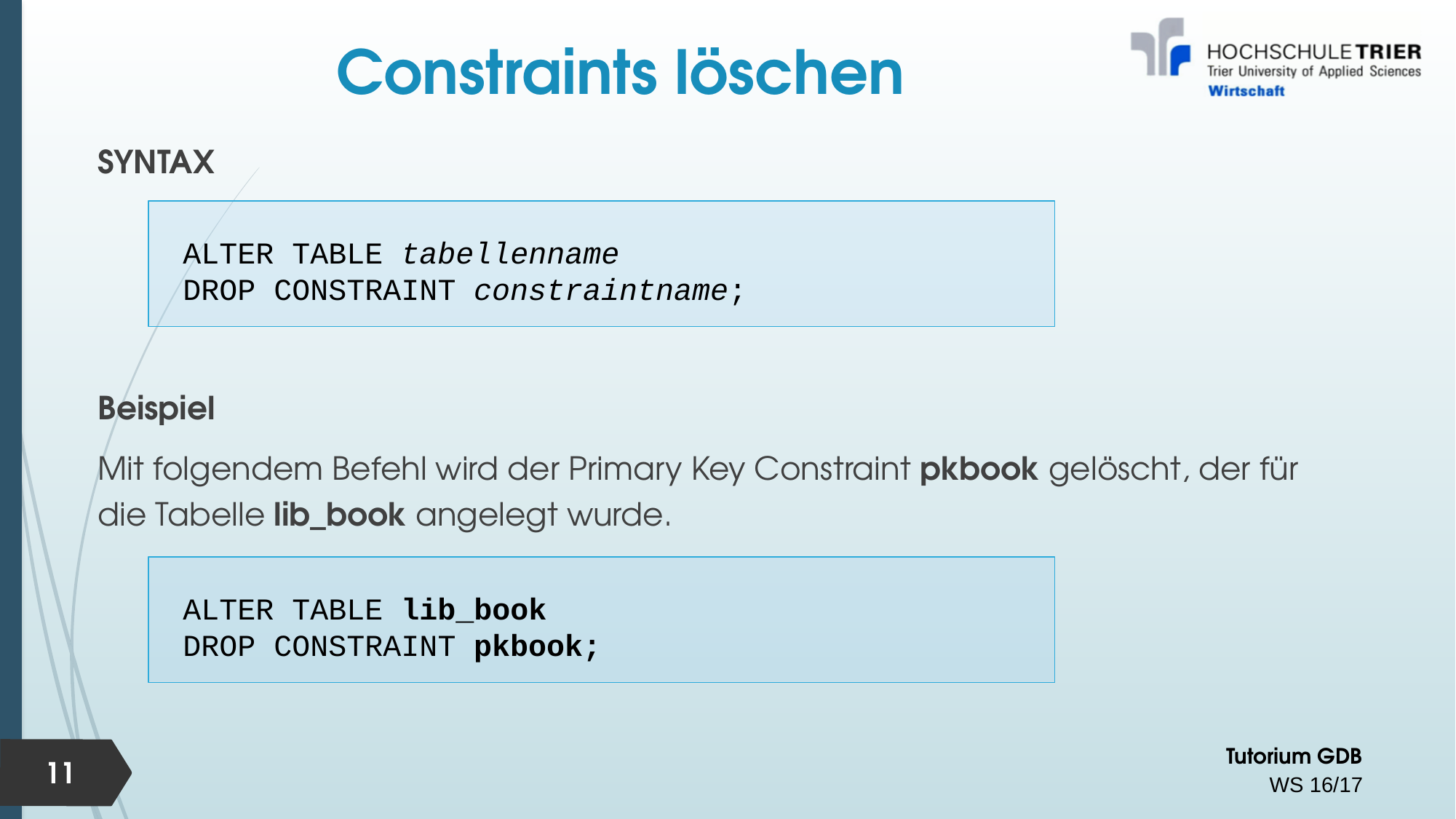

# Constraints löschen
SYNTAX
ALTER TABLE tabellenname
DROP CONSTRAINT constraintname;
Beispiel
Mit folgendem Befehl wird der Primary Key Constraint pkbook gelöscht, der für die Tabelle lib_book angelegt wurde.

ALTER TABLE lib_book
DROP CONSTRAINT pkbook;